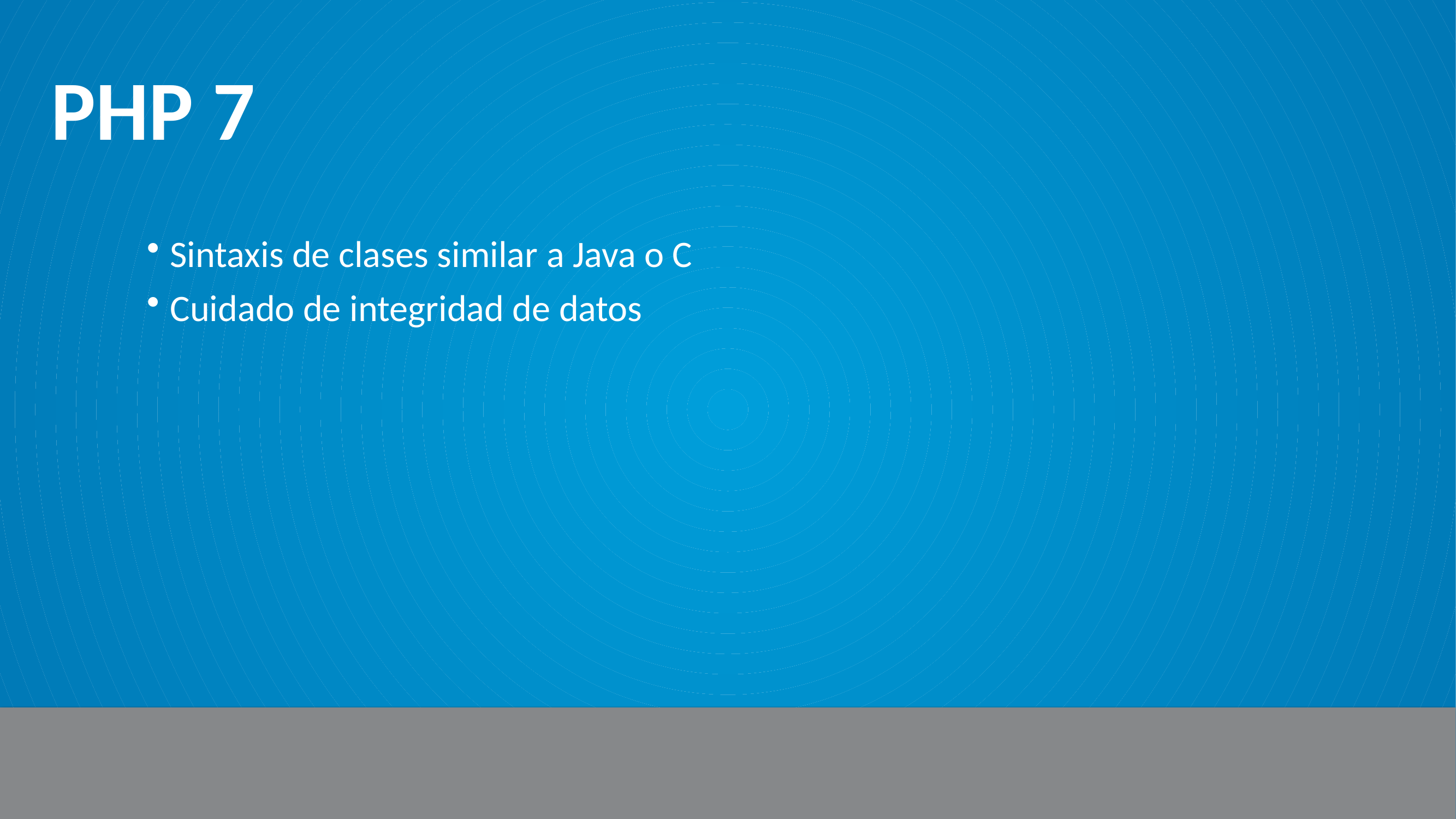

# PHP 7
Sintaxis de clases similar a Java o C
Cuidado de integridad de datos